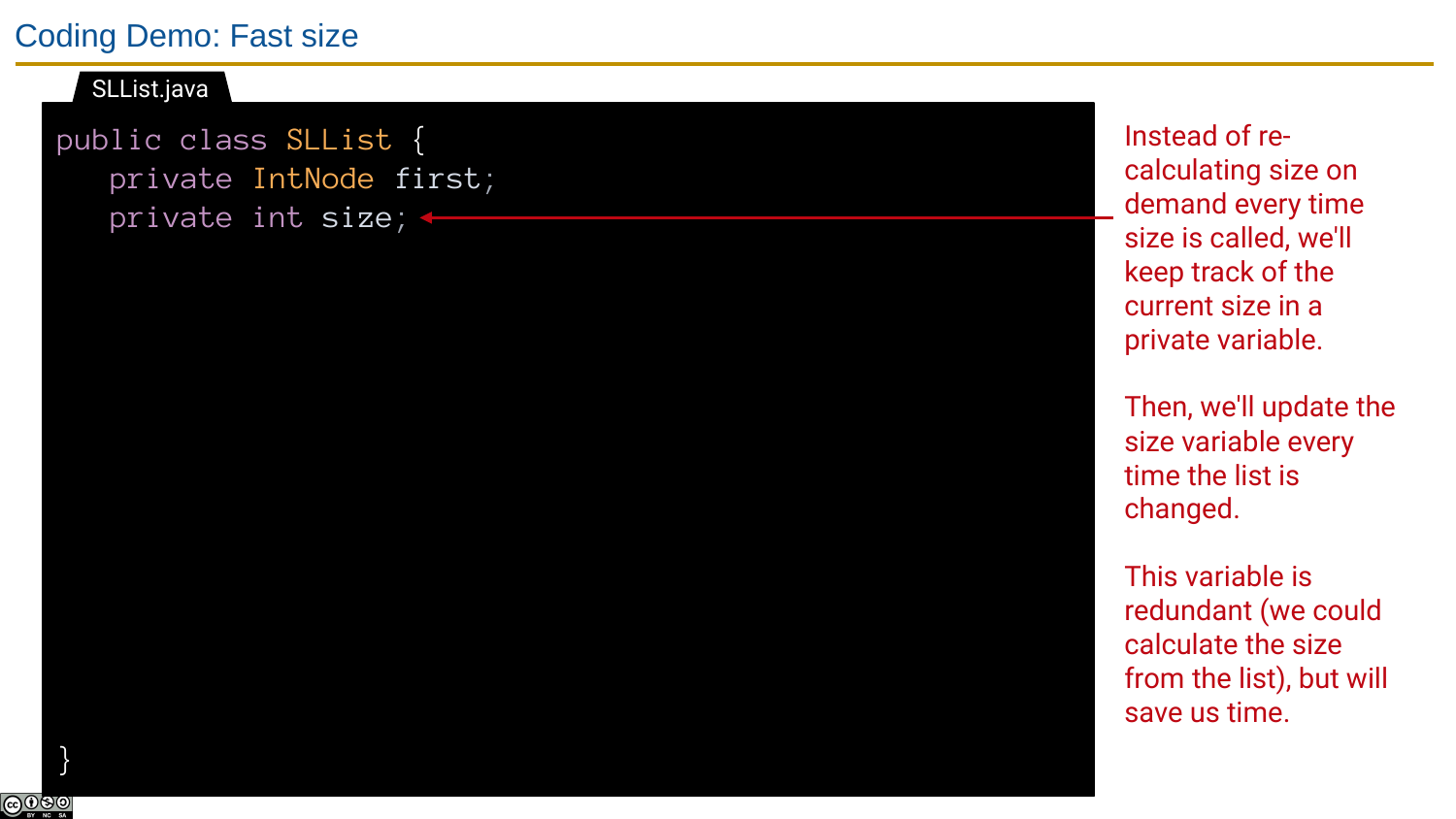

# Coding Demo: Fast size
SLList.java
public class SLList {
   private IntNode first;
   private int size;

}
Instead of re-calculating size on demand every time size is called, we'll keep track of the current size in a private variable.

Then, we'll update the size variable every time the list is changed.

This variable is redundant (we could calculate the size from the list), but will save us time.